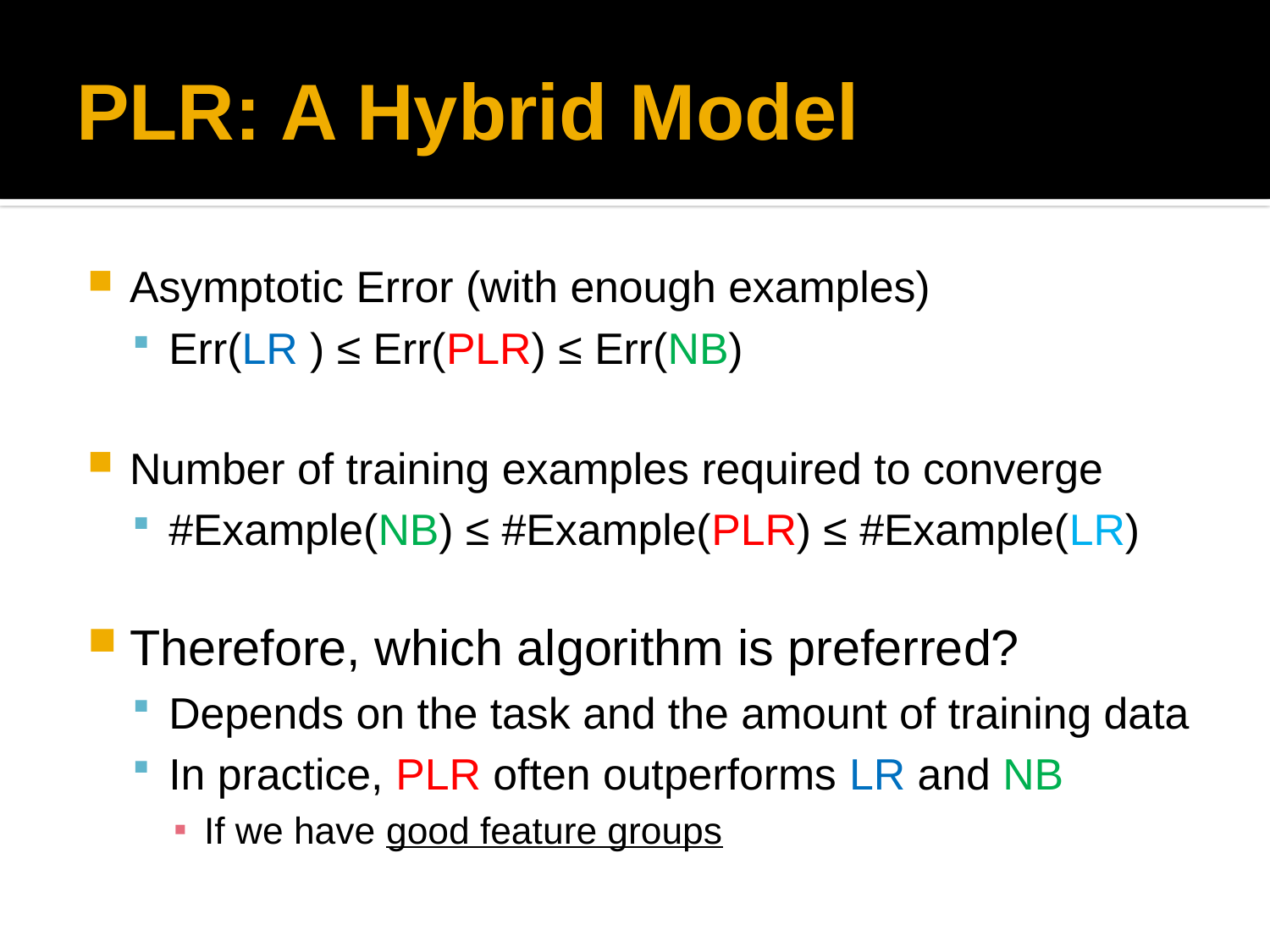

# PLR: A Hybrid Model
Asymptotic Error (with enough examples)
Err(LR ) ≤ Err(PLR) ≤ Err(NB)

Number of training examples required to converge
#Example(NB) ≤ #Example(PLR) ≤ #Example(LR)

Therefore, which algorithm is preferred?
Depends on the task and the amount of training data
In practice, PLR often outperforms LR and NB
If we have good feature groups